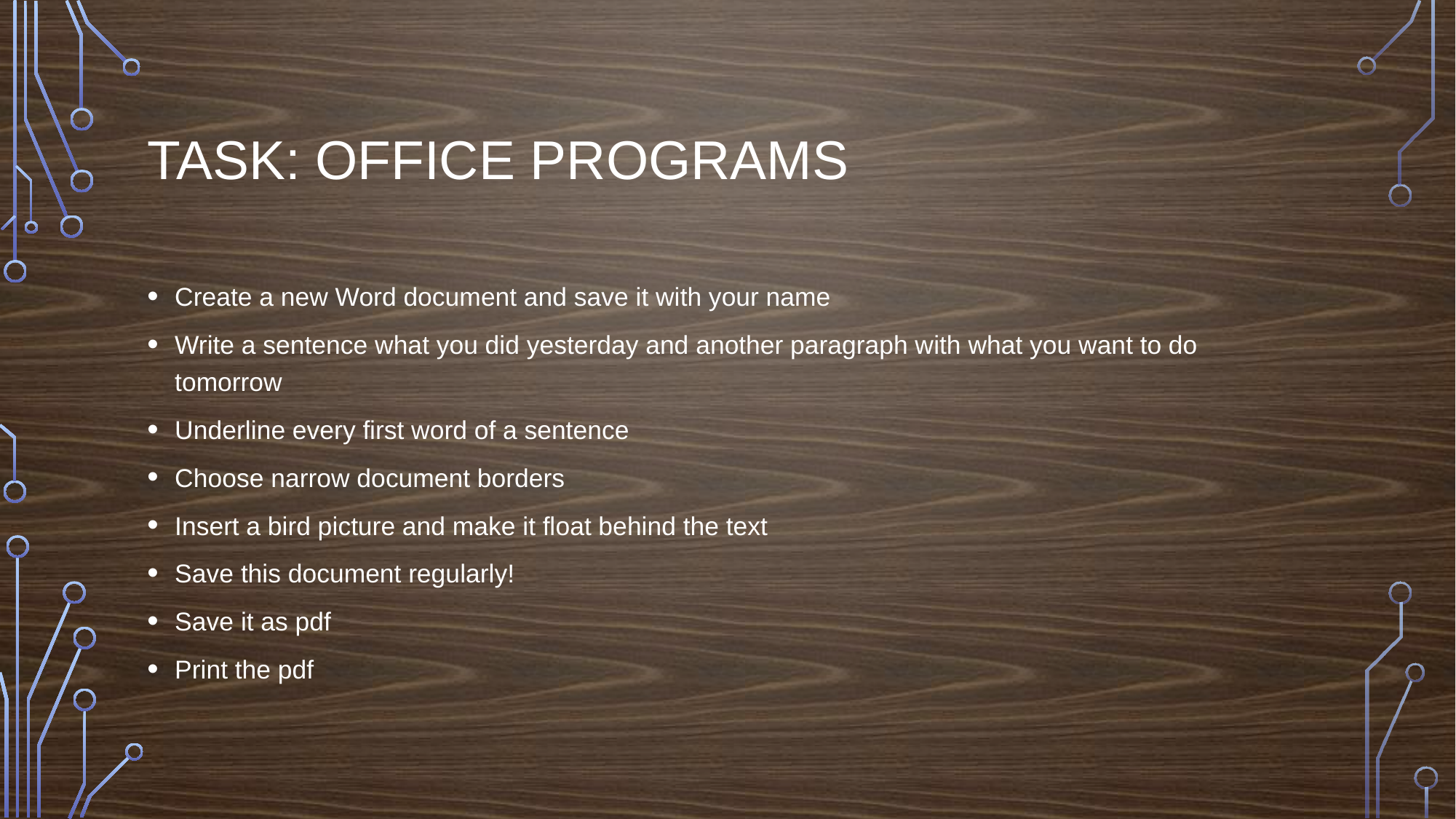

# Task: office programs
Create a new Word document and save it with your name
Write a sentence what you did yesterday and another paragraph with what you want to do tomorrow
Underline every first word of a sentence
Choose narrow document borders
Insert a bird picture and make it float behind the text
Save this document regularly!
Save it as pdf
Print the pdf